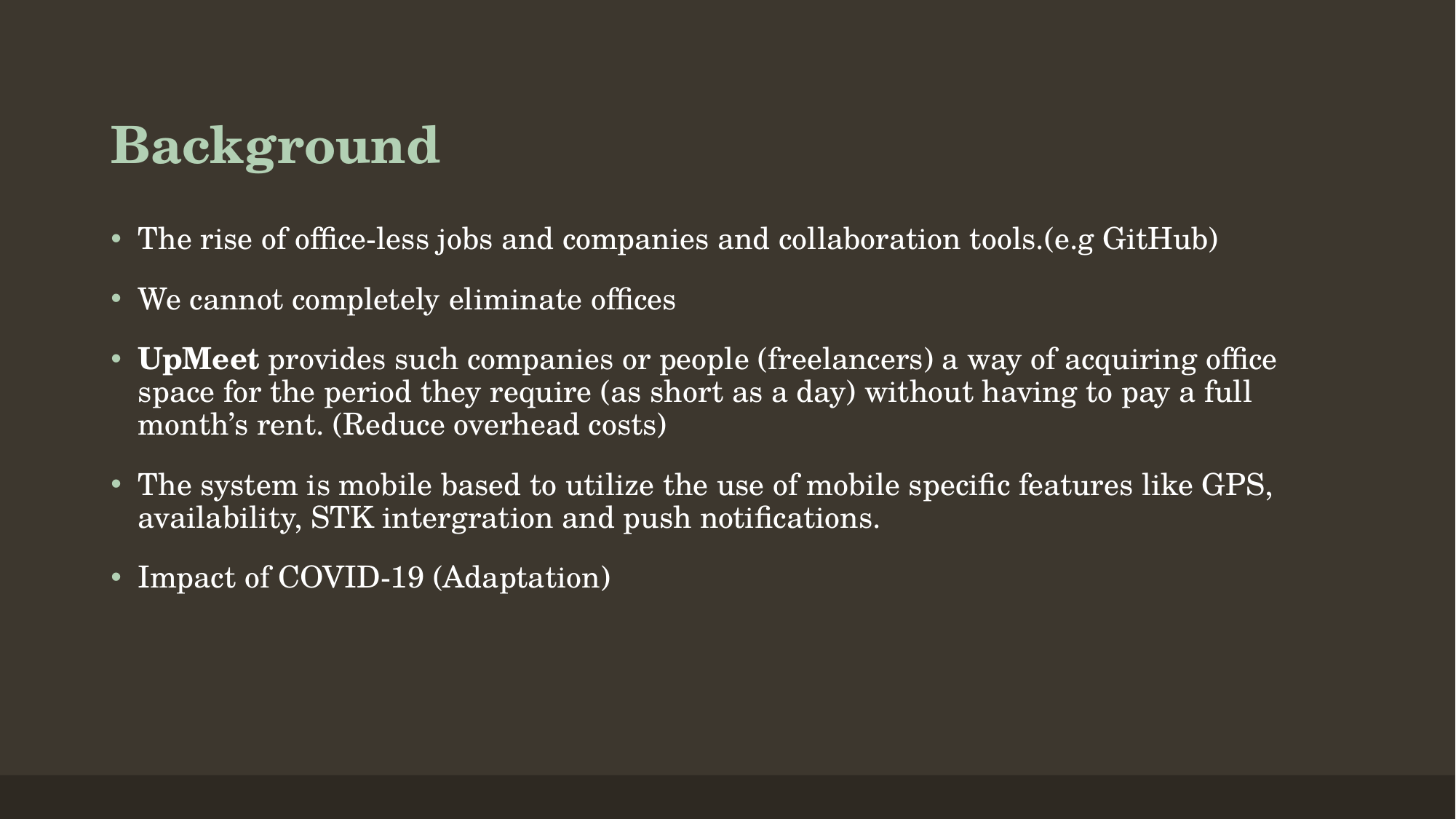

# Background
The rise of office-less jobs and companies and collaboration tools.(e.g GitHub)
We cannot completely eliminate offices
UpMeet provides such companies or people (freelancers) a way of acquiring office space for the period they require (as short as a day) without having to pay a full month’s rent. (Reduce overhead costs)
The system is mobile based to utilize the use of mobile specific features like GPS, availability, STK intergration and push notifications.
Impact of COVID-19 (Adaptation)